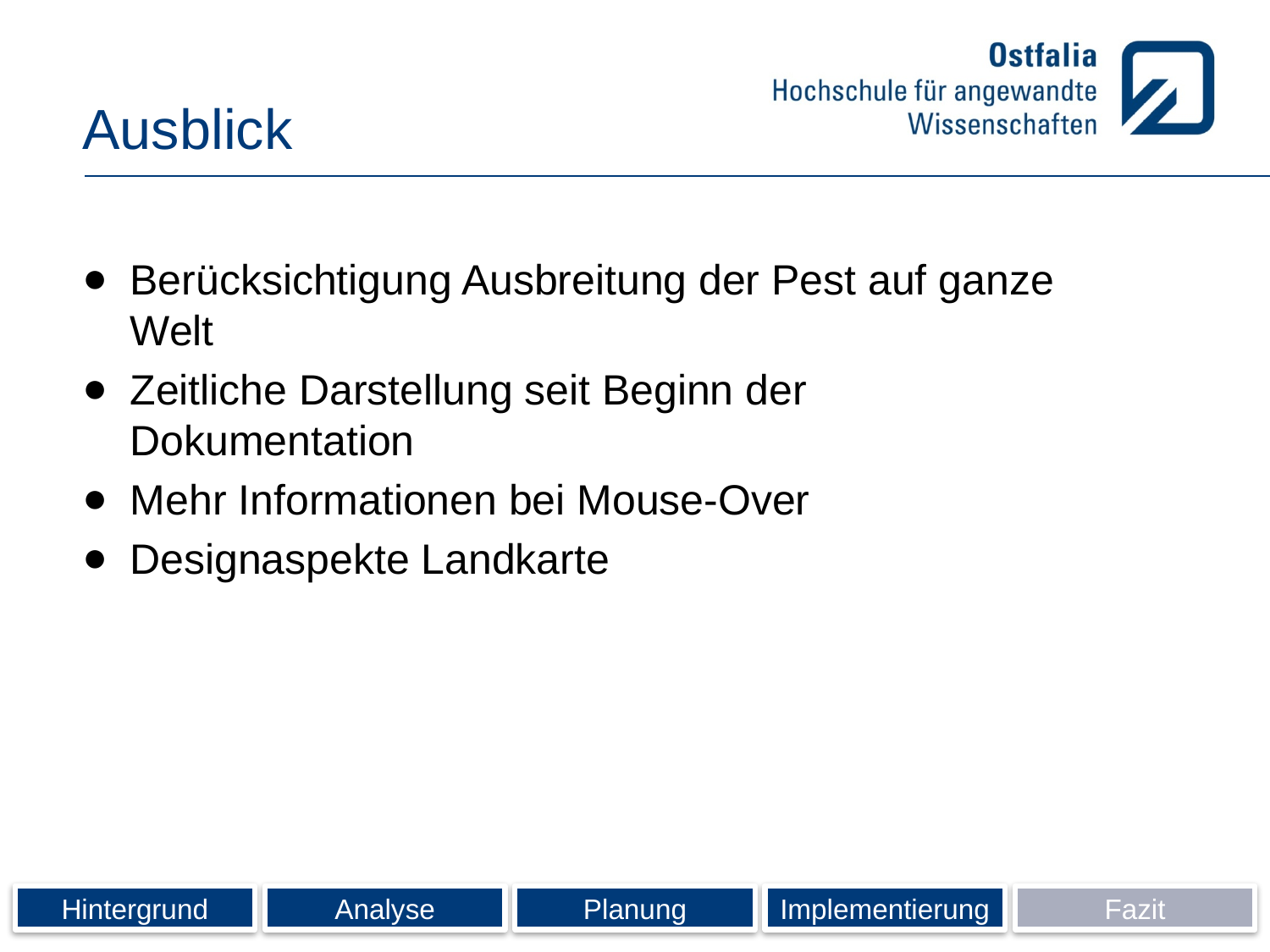

# Ausblick
Berücksichtigung Ausbreitung der Pest auf ganze Welt
Zeitliche Darstellung seit Beginn der Dokumentation
Mehr Informationen bei Mouse-Over
Designaspekte Landkarte
Hintergrund
Analyse
Planung
Implementierung
Fazit